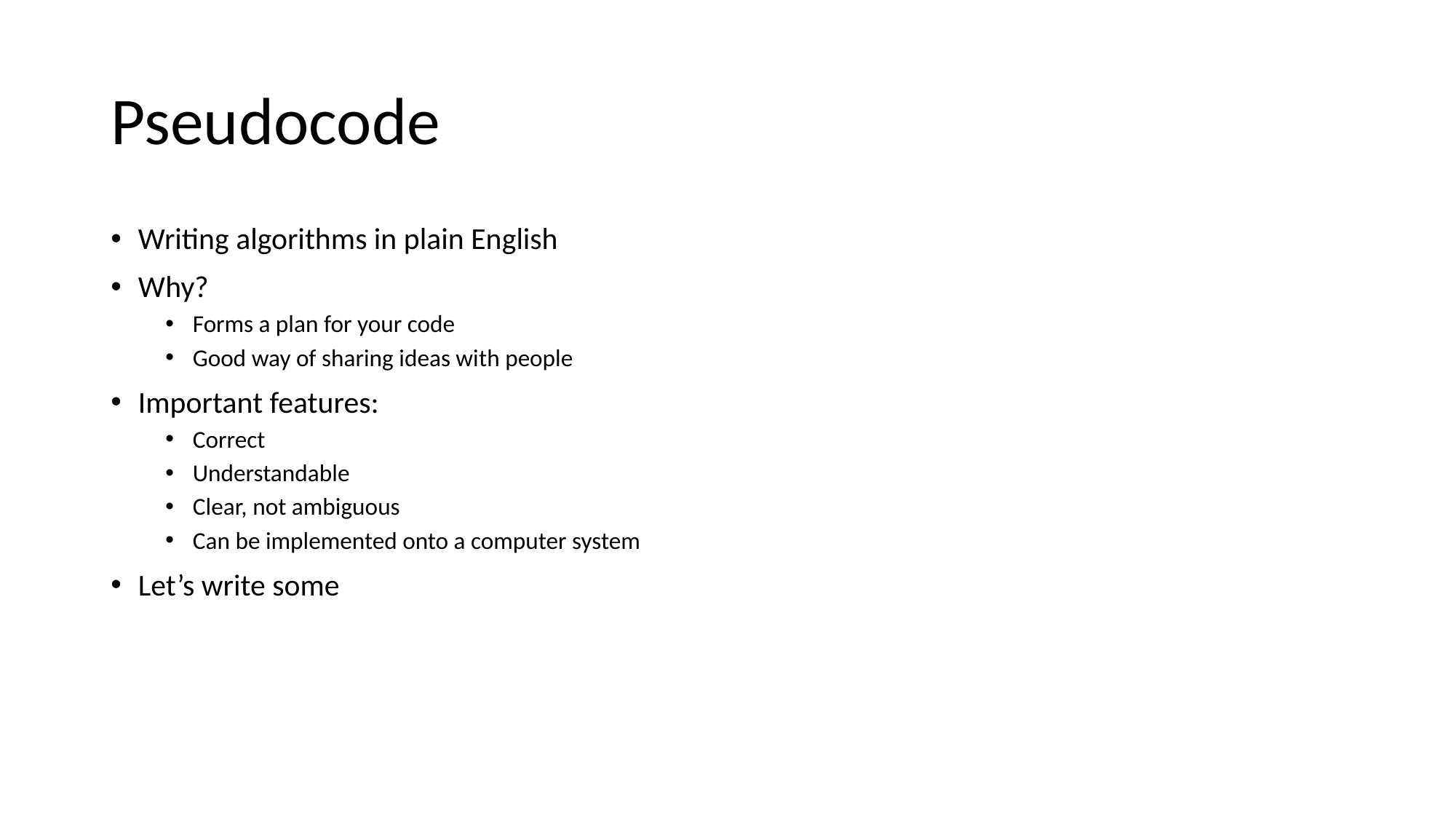

# Pseudocode
Writing algorithms in plain English
Why?
Forms a plan for your code
Good way of sharing ideas with people
Important features:
Correct
Understandable
Clear, not ambiguous
Can be implemented onto a computer system
Let’s write some